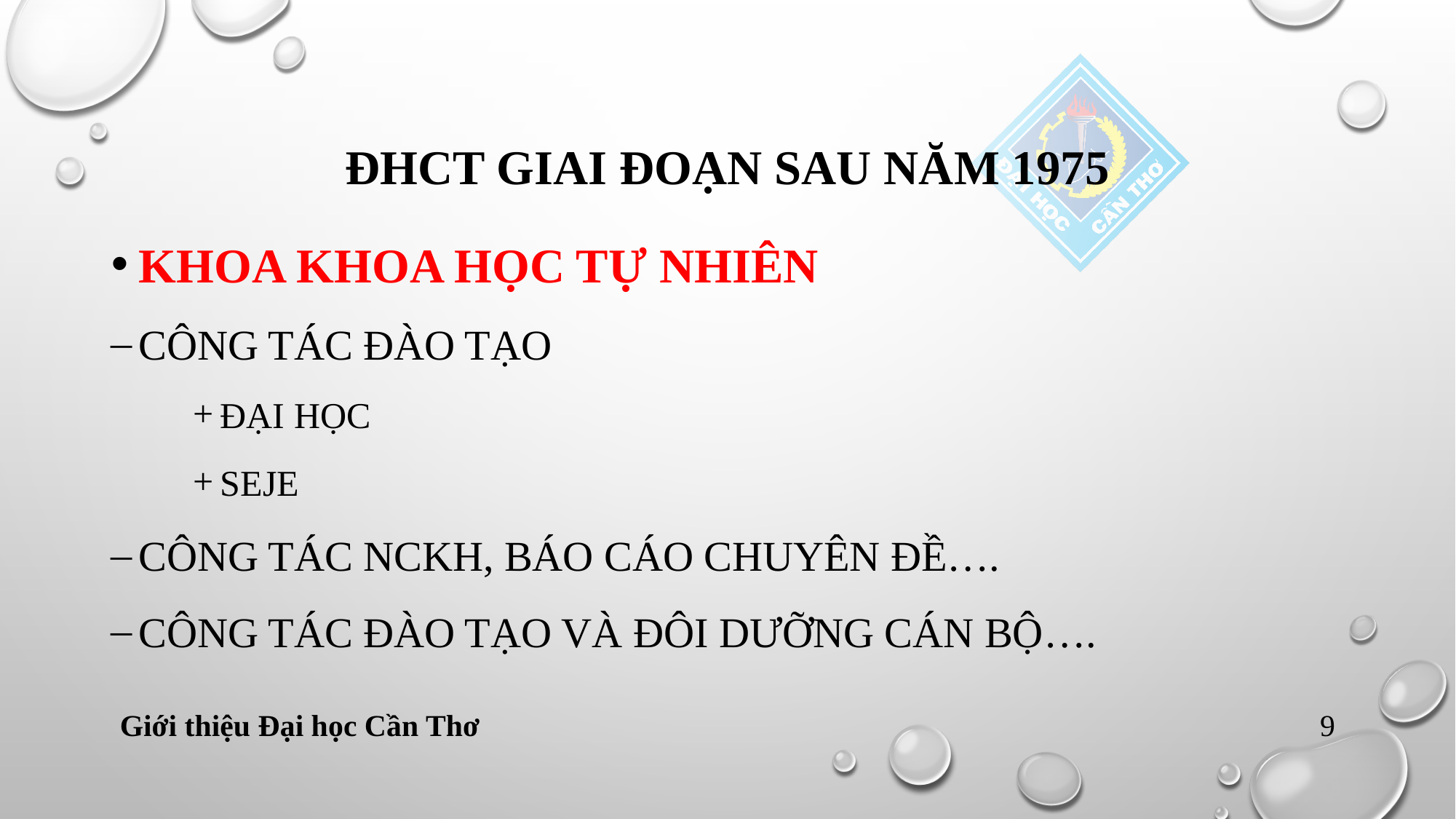

# Đhct Giai đoạn sau năm 1975
KHOA KHOA HỌC TỰ NHIÊN
CÔNG TÁC ĐÀO TẠO
ĐẠI HỌC
SEJE
CÔNG TÁC NCKH, BÁO CÁO CHUYÊN ĐỀ….
CÔNG TÁC ĐÀO TẠO VÀ ĐÔI DƯỠNG CÁN BỘ….
Giới thiệu Đại học Cần Thơ
9